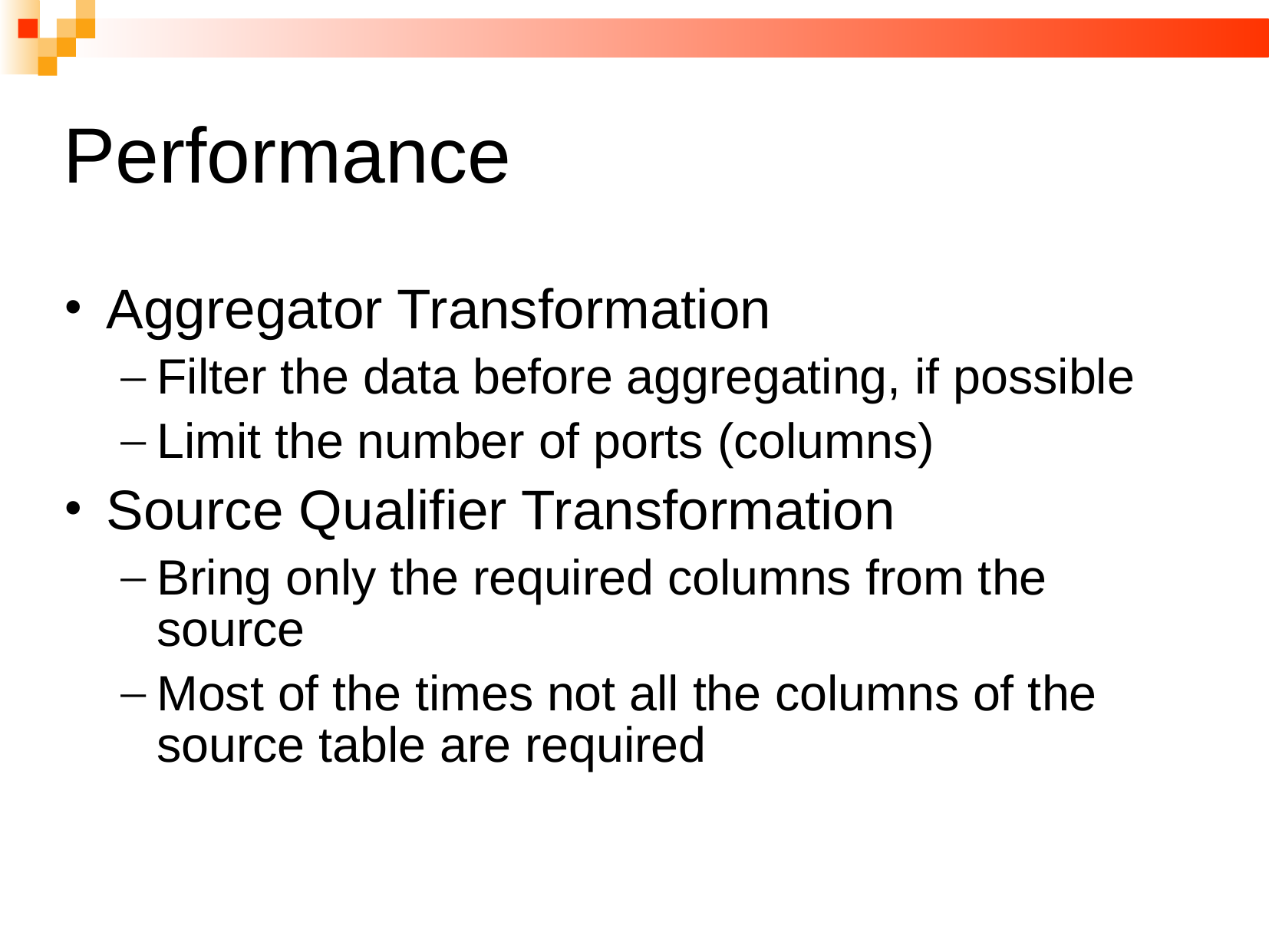

# Performance
Aggregator Transformation
Filter the data before aggregating, if possible
Limit the number of ports (columns)
Source Qualifier Transformation
Bring only the required columns from the source
Most of the times not all the columns of the source table are required